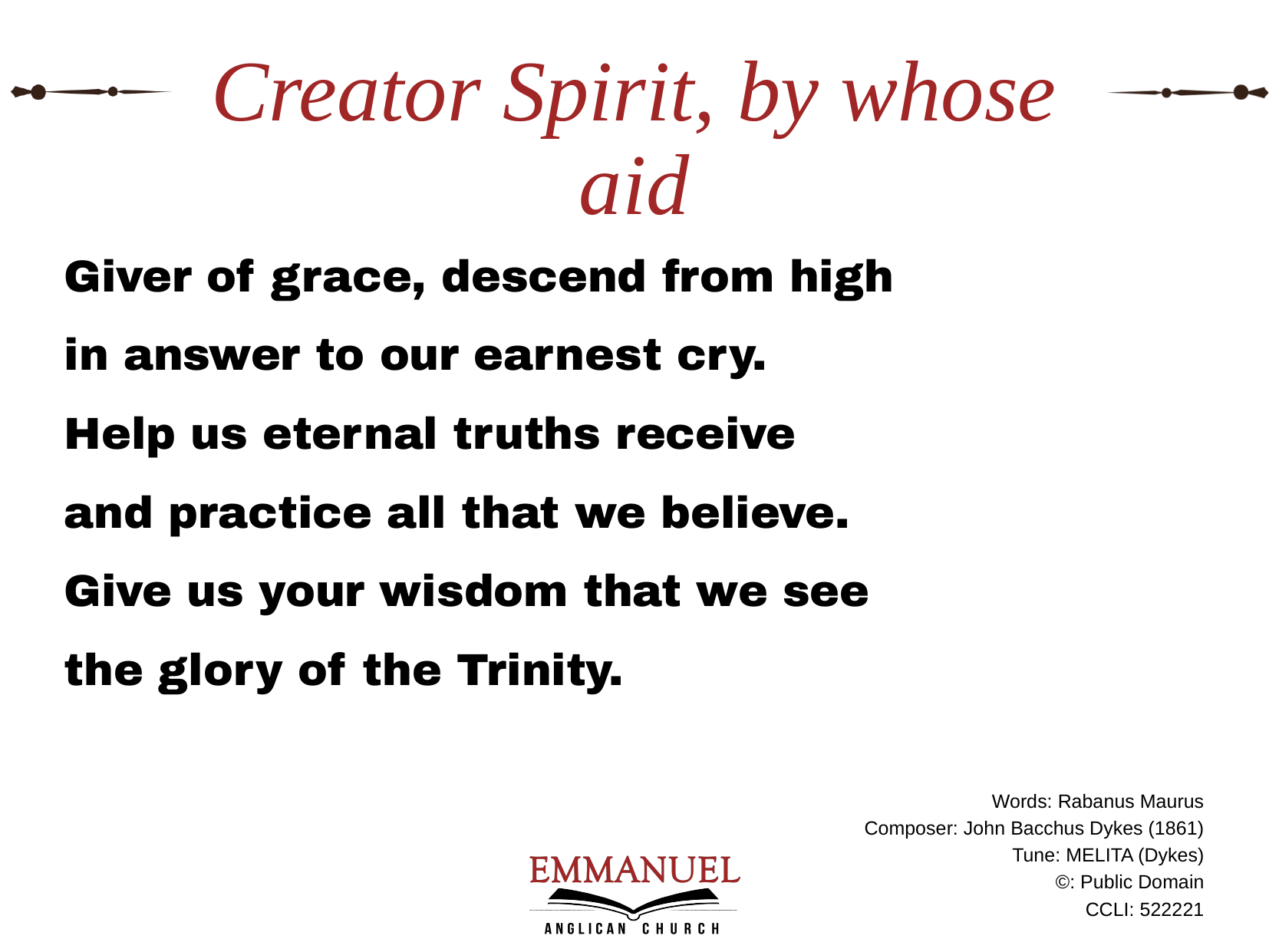

# Creator Spirit, by whose aid
Giver of grace, descend from high
in answer to our earnest cry.
Help us eternal truths receive
and practice all that we believe.
Give us your wisdom that we see
the glory of the Trinity.
Words: Rabanus Maurus
Composer: John Bacchus Dykes (1861)
Tune: MELITA (Dykes)
©: Public Domain
CCLI: 522221